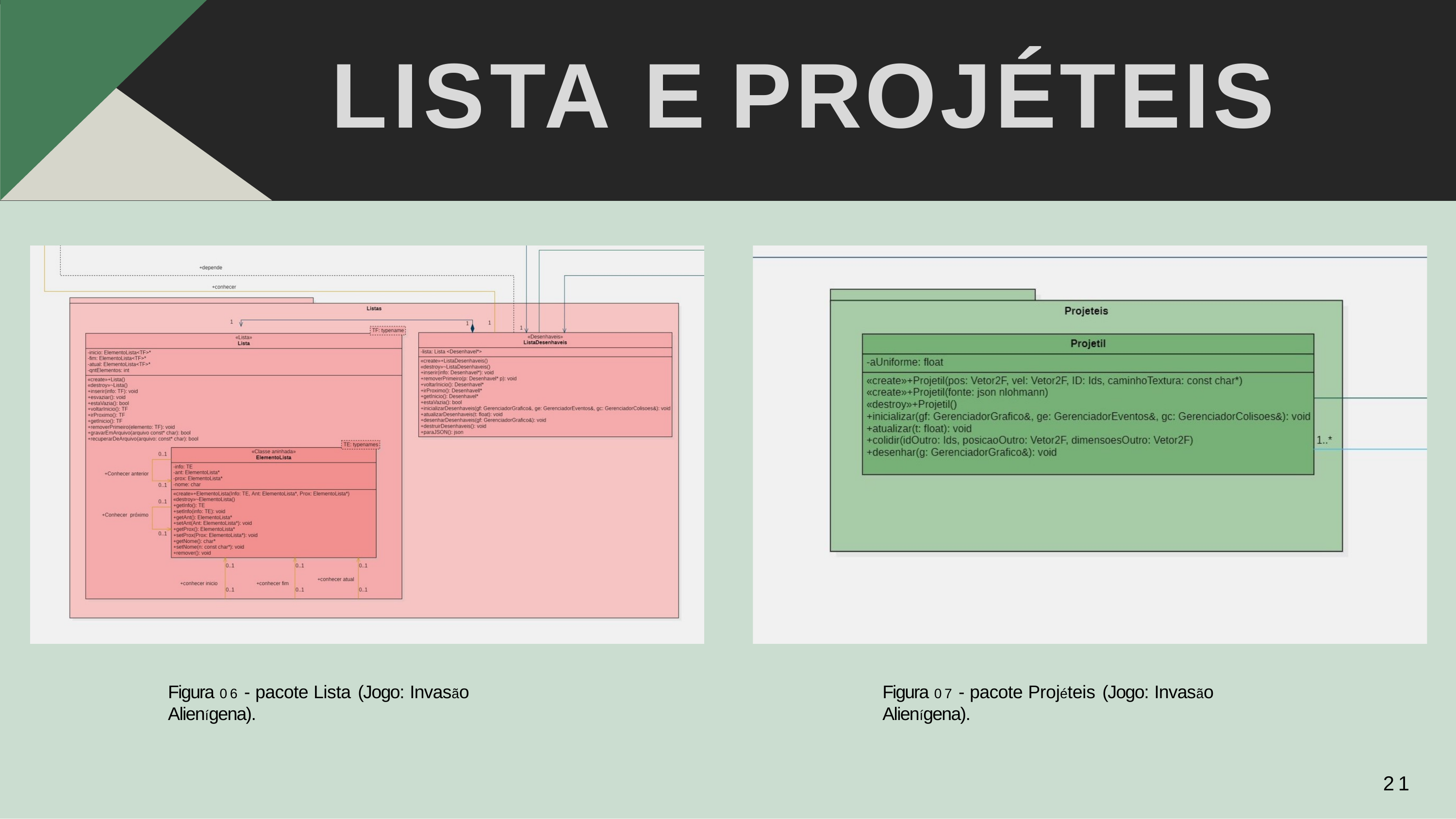

# LISTA E PROJÉTEIS

Figura 06 - pacote Lista (Jogo: Invasão Alienígena).
Figura 07 - pacote Projéteis (Jogo: Invasão Alienígena).
21